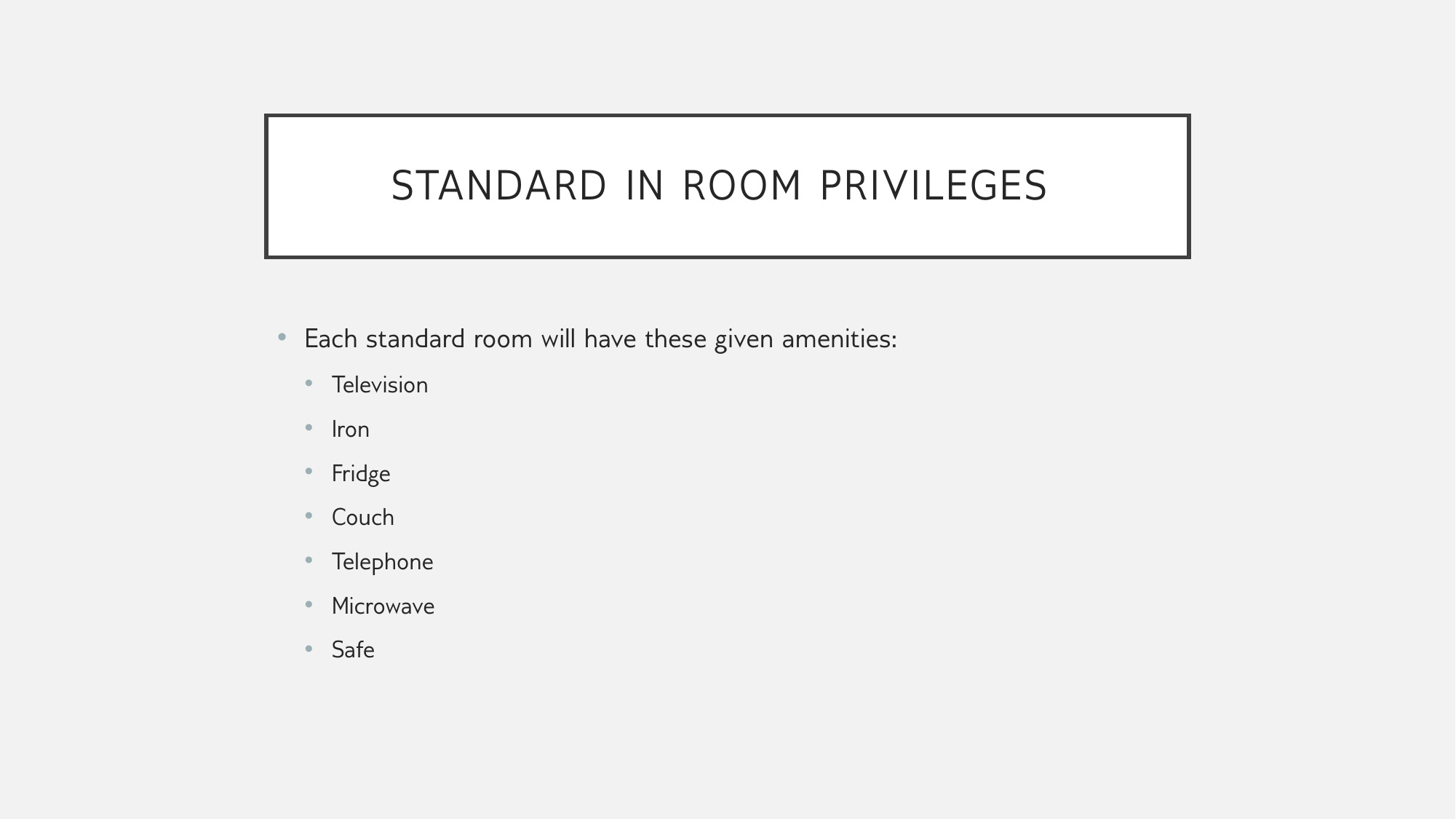

# Standard In Room Privileges
Each standard room will have these given amenities:
Television
Iron
Fridge
Couch
Telephone
Microwave
Safe